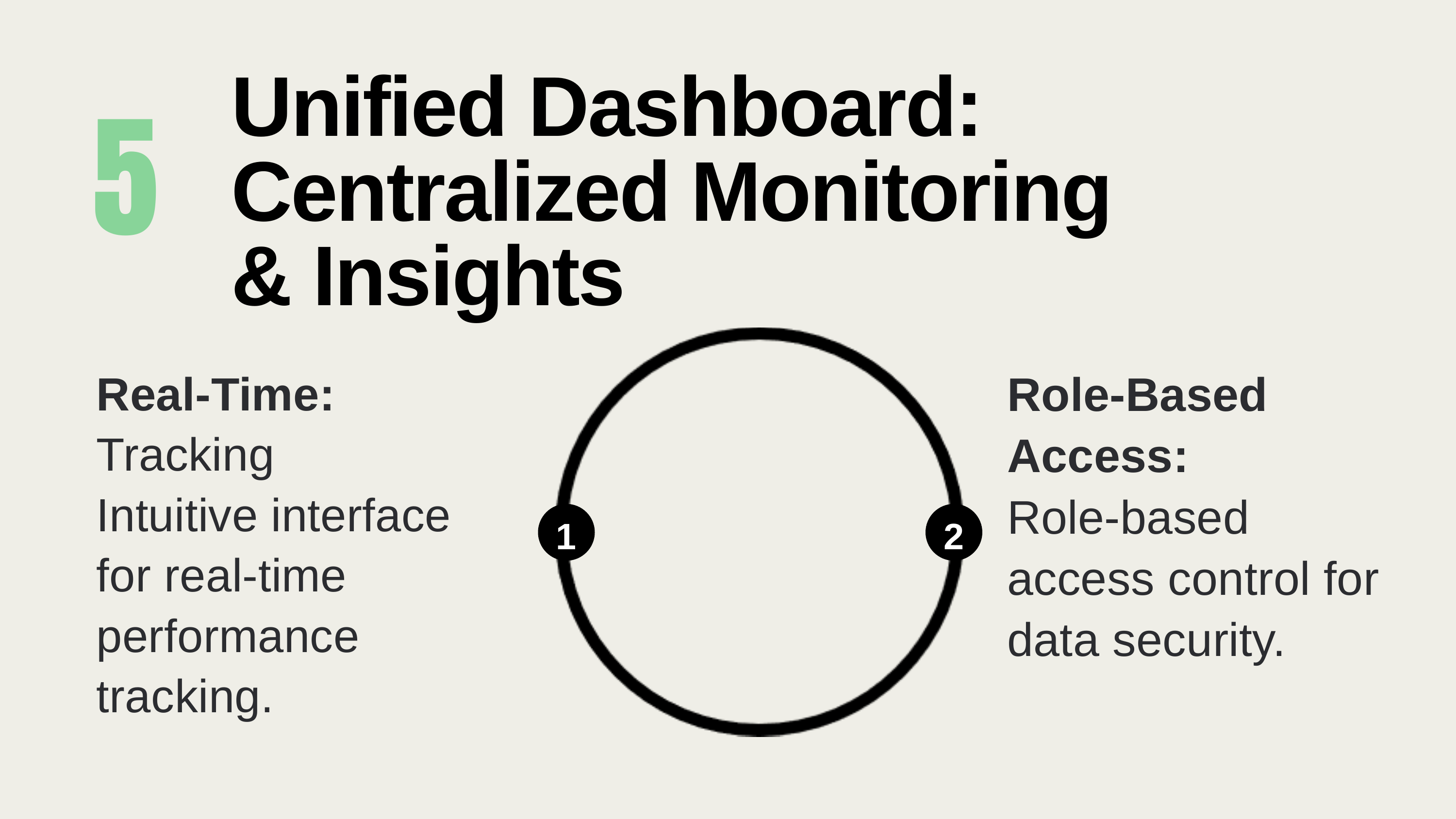

Unified Dashboard: Centralized Monitoring & Insights
5

Real-Time: Tracking
Intuitive interface for real-time performance tracking.

Role-Based Access:
Role-based access control for data security.

1
2